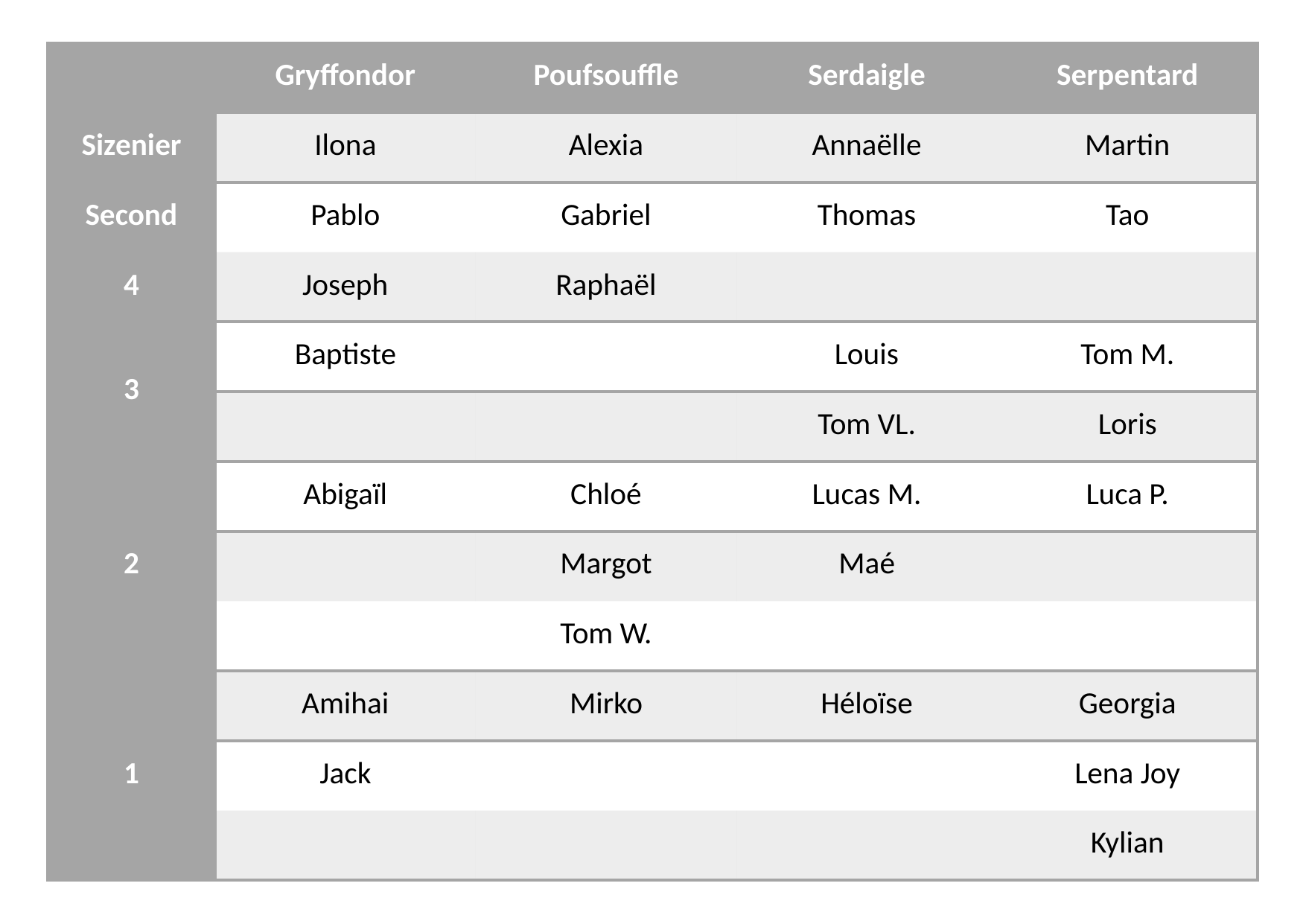

|  | Gryffondor | Poufsouffle | Serdaigle | Serpentard |
| --- | --- | --- | --- | --- |
| Sizenier | Ilona | Alexia | Annaëlle | Martin |
| Second | Pablo | Gabriel | Thomas | Tao |
| 4 | Joseph | Raphaël |  |  |
| 3 | Baptiste |  | Louis | Tom M. |
|  |  |  | Tom VL. | Loris |
| 2 | Abigaïl | Chloé | Lucas M. | Luca P. |
|  |  | Margot | Maé |  |
|  |  | Tom W. |  |  |
| 1 | Amihai | Mirko | Héloïse | Georgia |
|  | Jack |  |  | Lena Joy |
|  |  |  |  | Kylian |